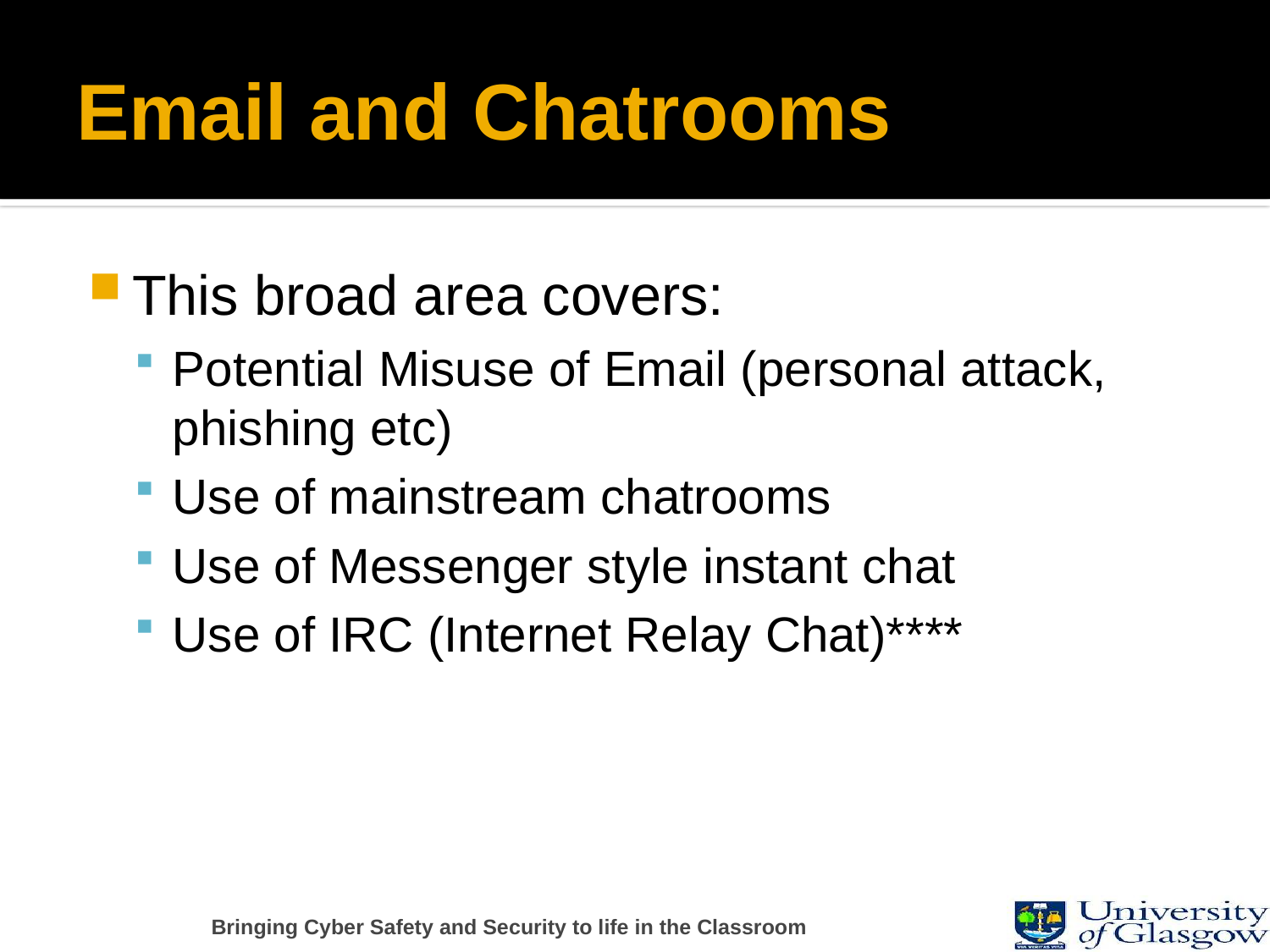

# Email and Chatrooms
This broad area covers:
Potential Misuse of Email (personal attack, phishing etc)
Use of mainstream chatrooms
Use of Messenger style instant chat
Use of IRC (Internet Relay Chat)****

Bringing Cyber Safety and Security to life in the Classroom